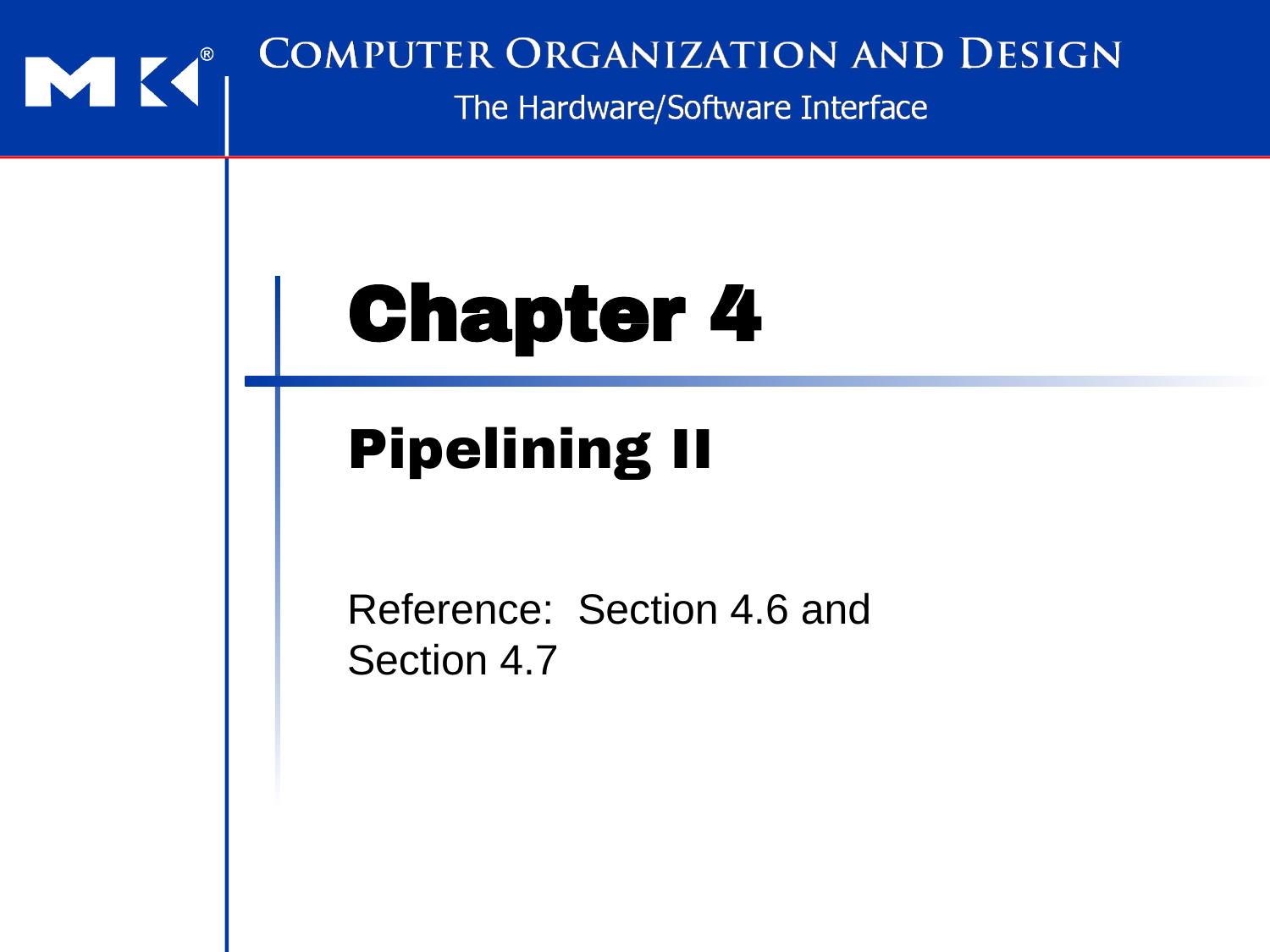

# Chapter 4
Pipelining II
Reference:  Section 4.6 and Section 4.7